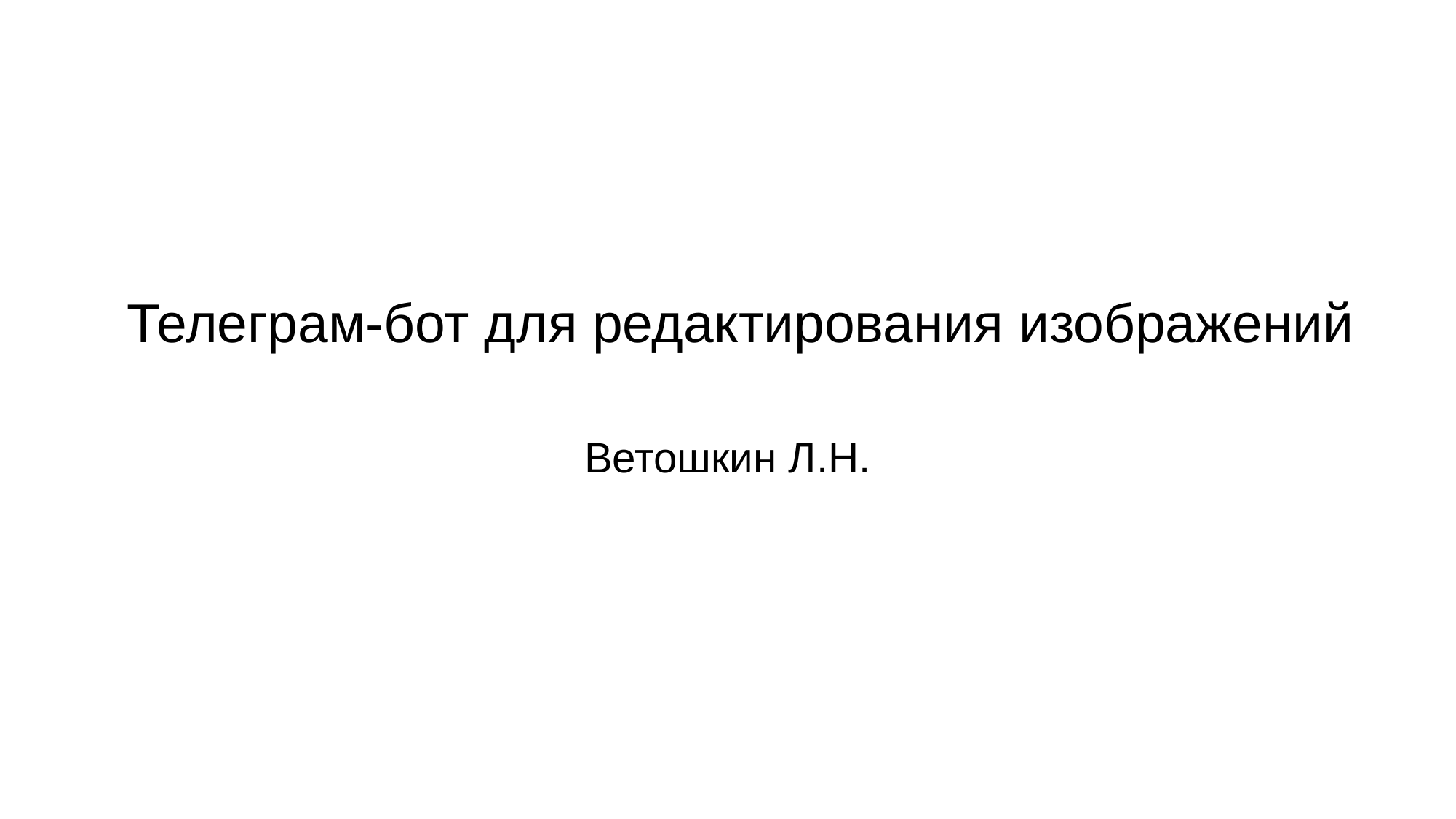

# Телеграм-бот для редактирования изображений
Ветошкин Л.Н.